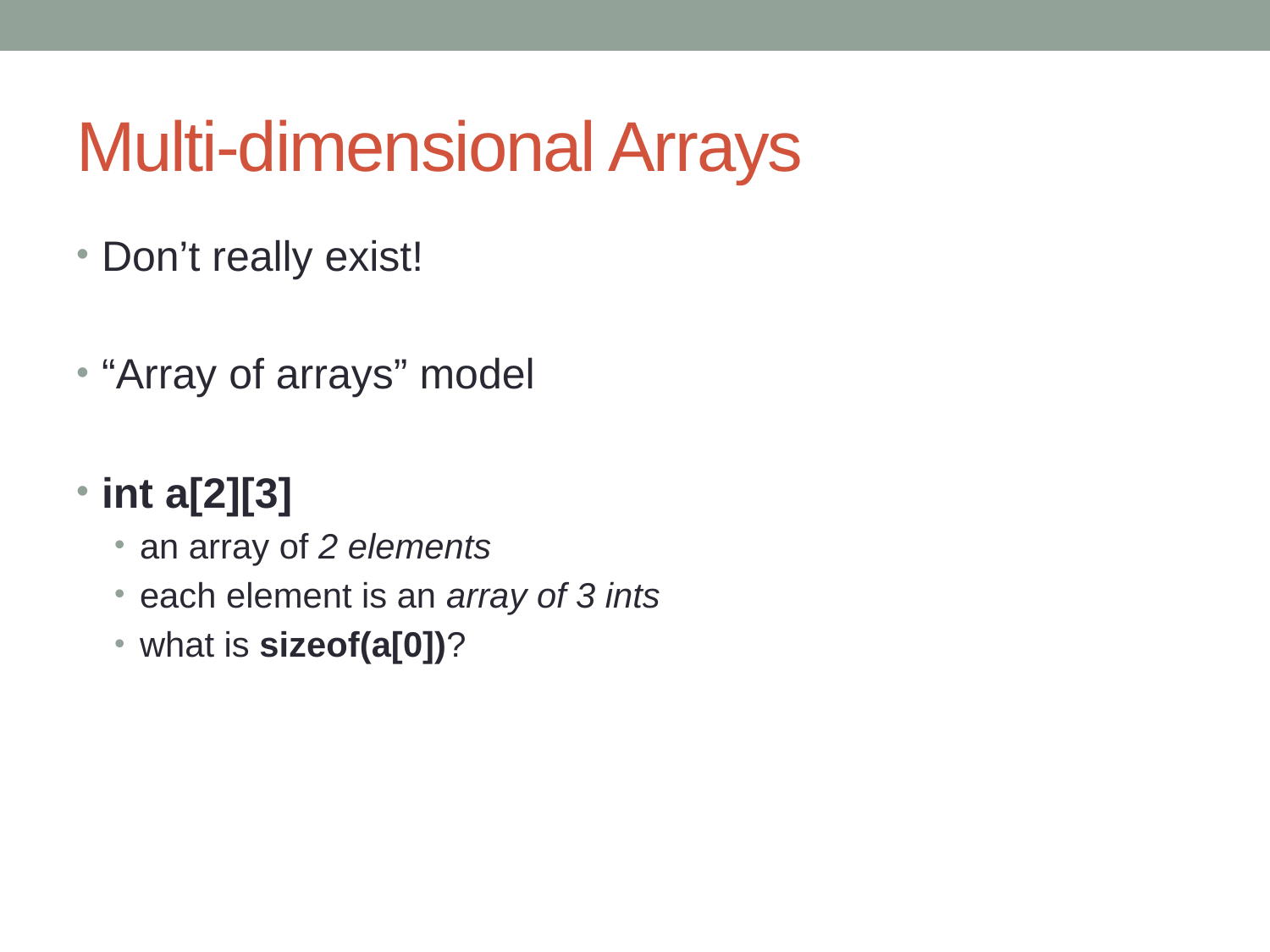

# Multi-dimensional Arrays
Don’t really exist!

“Array of arrays” model

int a[2][3]
an array of 2 elements
each element is an array of 3 ints
what is sizeof(a[0])?